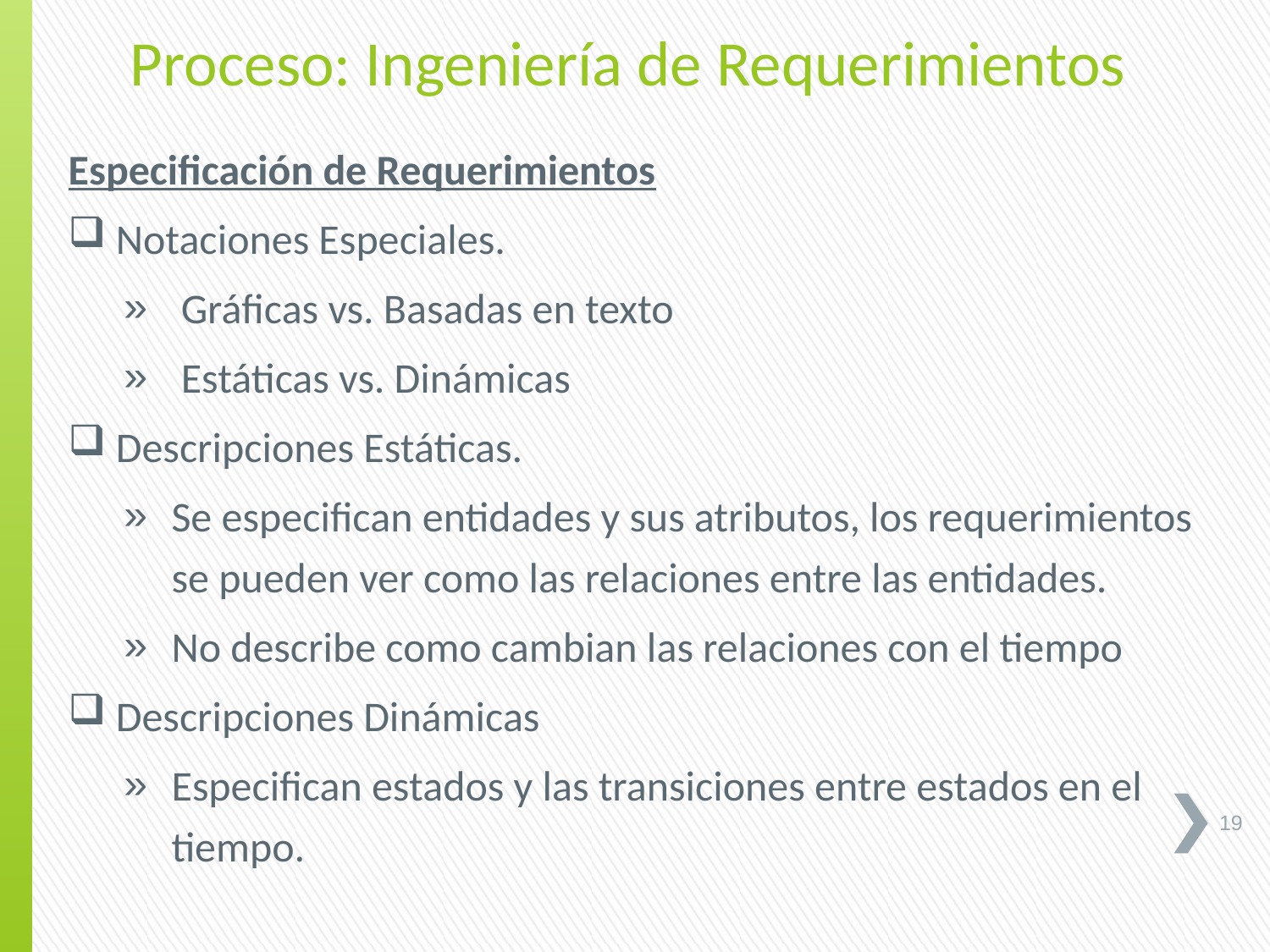

Proceso: Ingeniería de Requerimientos
Especificación de Requerimientos
Notaciones Especiales.
 Gráficas vs. Basadas en texto
 Estáticas vs. Dinámicas
Descripciones Estáticas.
Se especifican entidades y sus atributos, los requerimientos se pueden ver como las relaciones entre las entidades.
No describe como cambian las relaciones con el tiempo
Descripciones Dinámicas
Especifican estados y las transiciones entre estados en el tiempo.
19